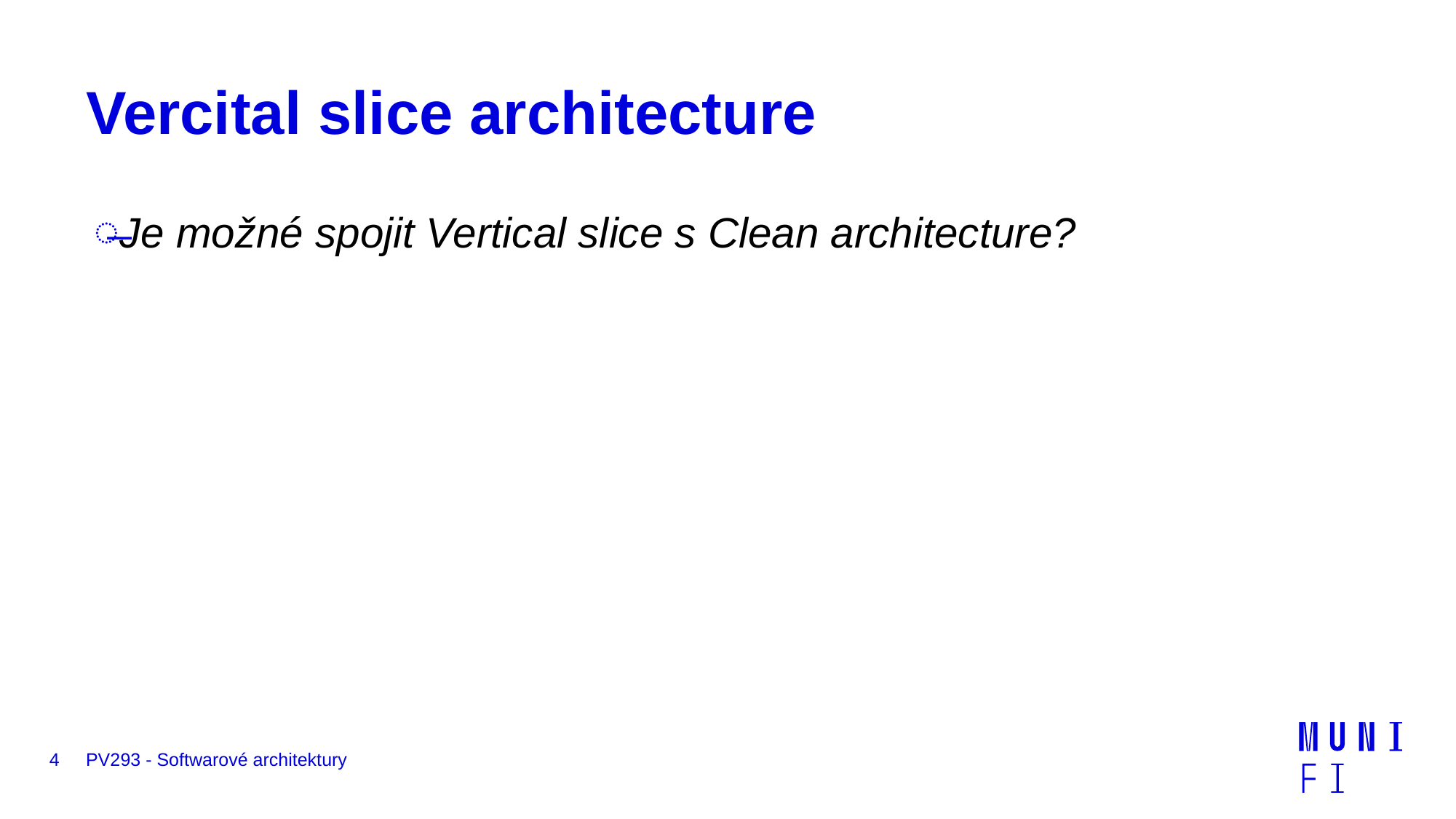

# Vercital slice architecture
Je možné spojit Vertical slice s Clean architecture?
4
PV293 - Softwarové architektury